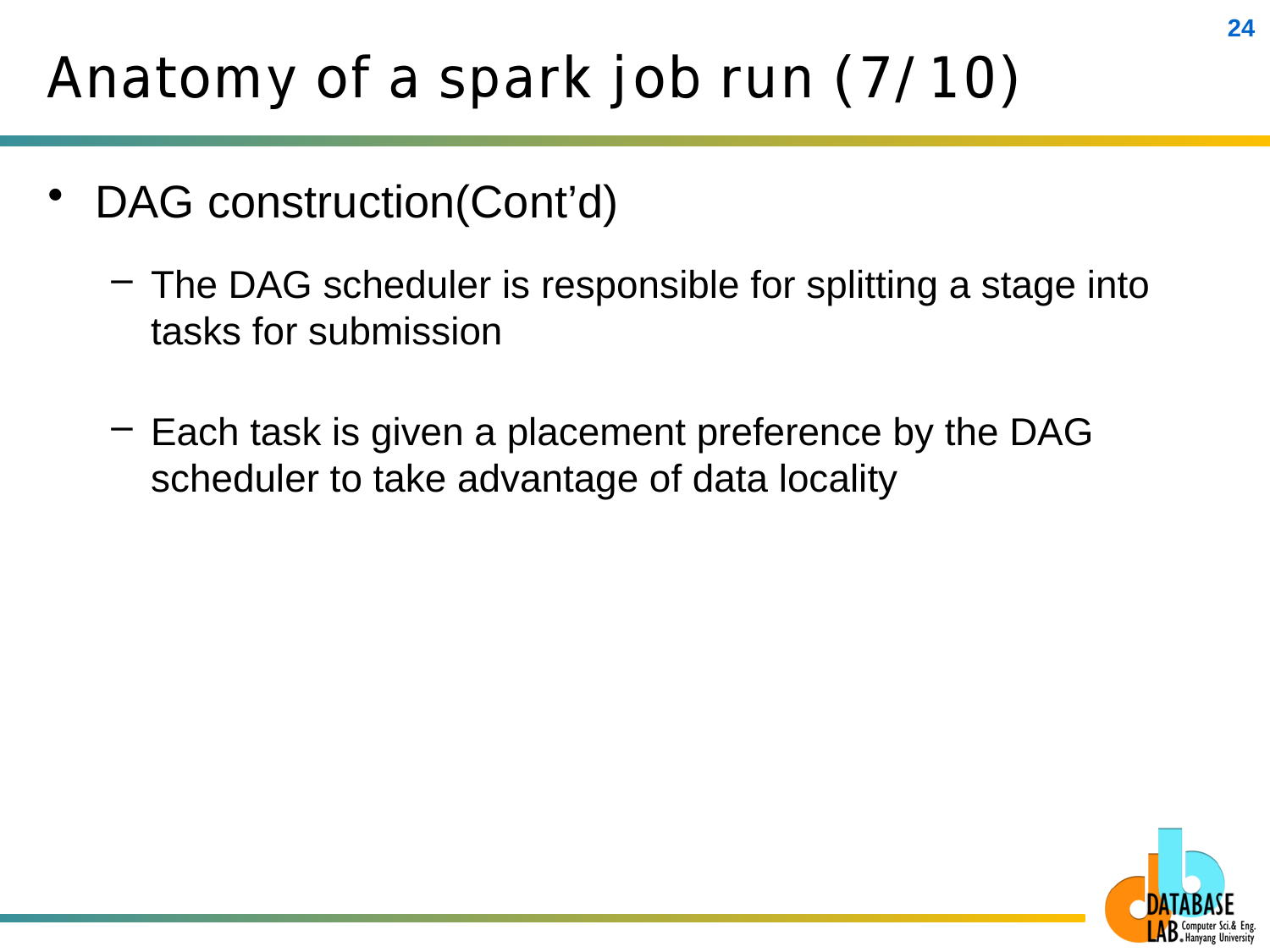

# Anatomy of a spark job run (7/10)
DAG construction(Cont’d)

The DAG scheduler is responsible for splitting a stage into tasks for submission

Each task is given a placement preference by the DAG scheduler to take advantage of data locality